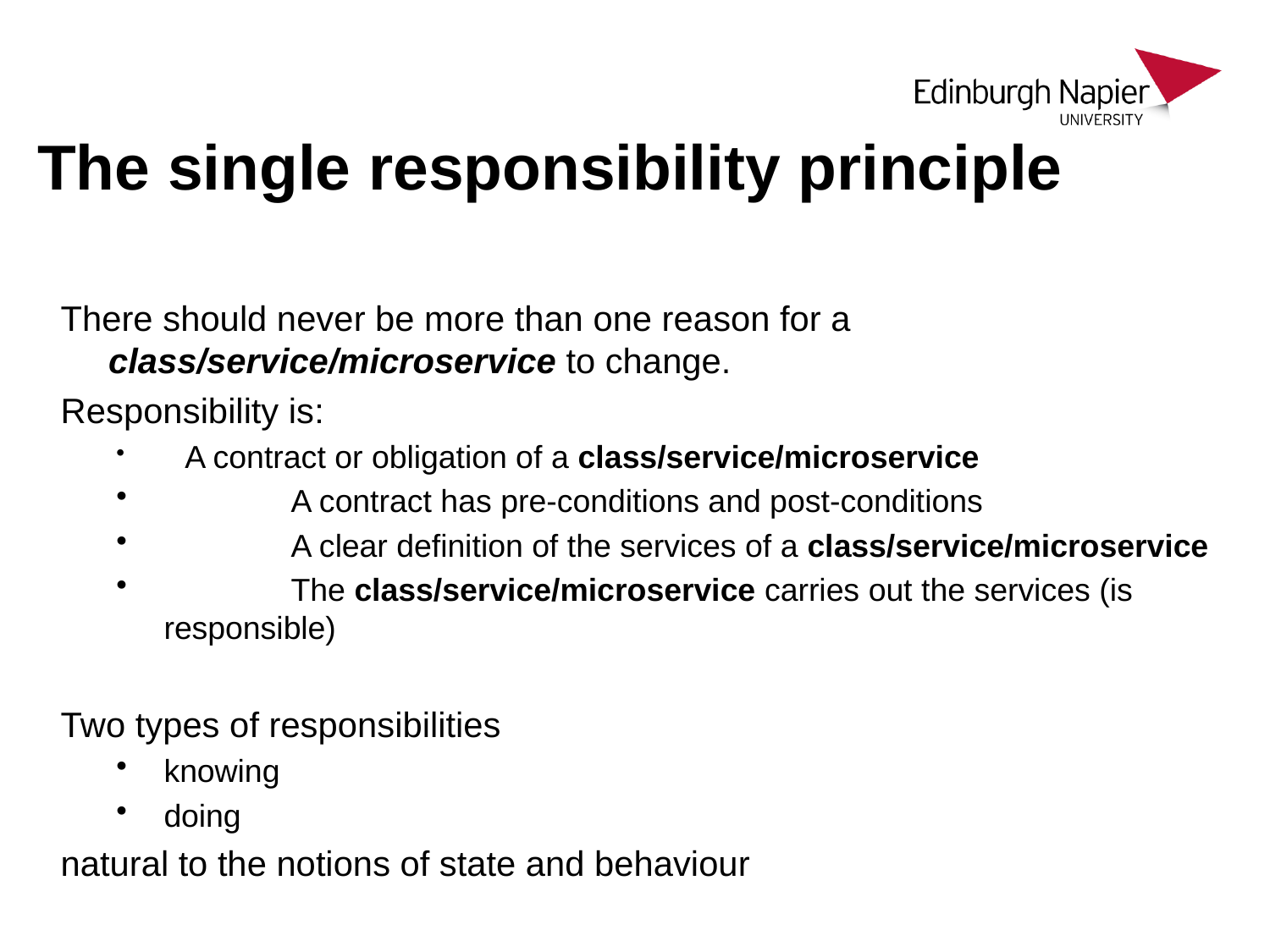

# The single responsibility principle
There should never be more than one reason for a class/service/microservice to change.
Responsibility is:
   A contract or obligation of a class/service/microservice
	A contract has pre-conditions and post-conditions
	A clear definition of the services of a class/service/microservice
	The class/service/microservice carries out the services (is responsible)

Two types of responsibilities
knowing
doing
natural to the notions of state and behaviour